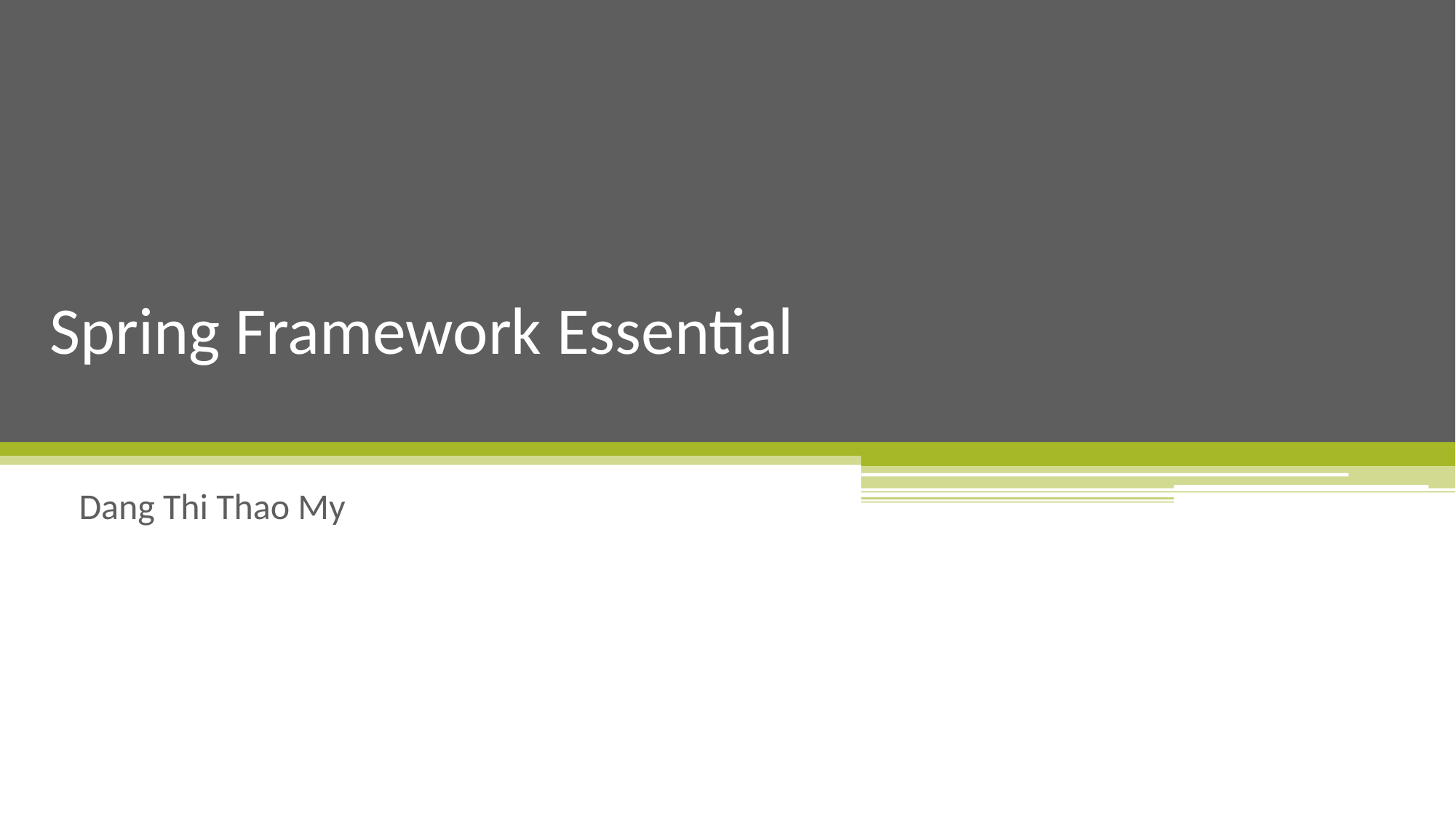

# Spring Framework Essential
Dang Thi Thao My